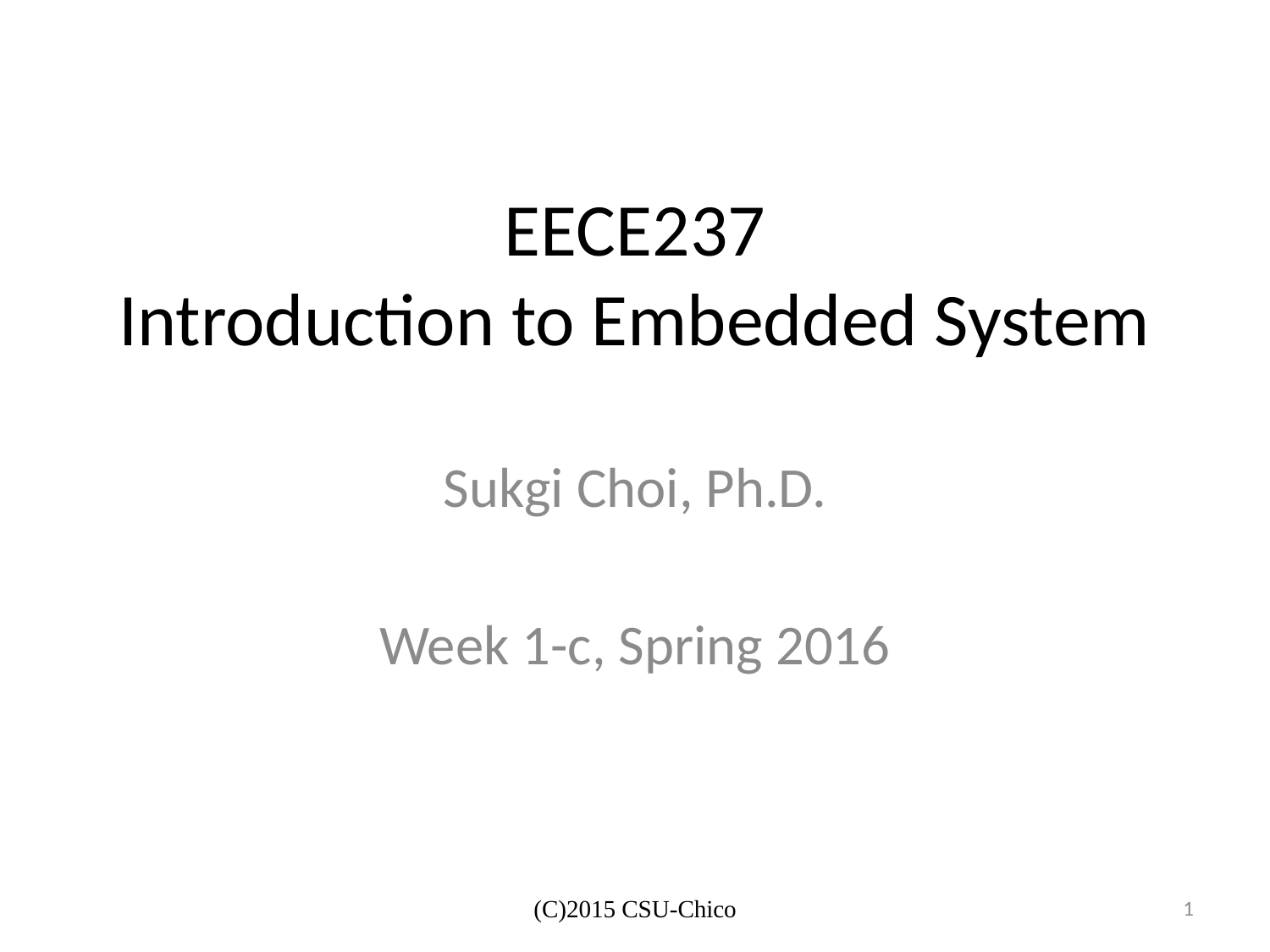

# EECE237 Introduction to Embedded System
Sukgi Choi, Ph.D.

Week 1-c, Spring 2016
(C)2015 CSU-Chico
1